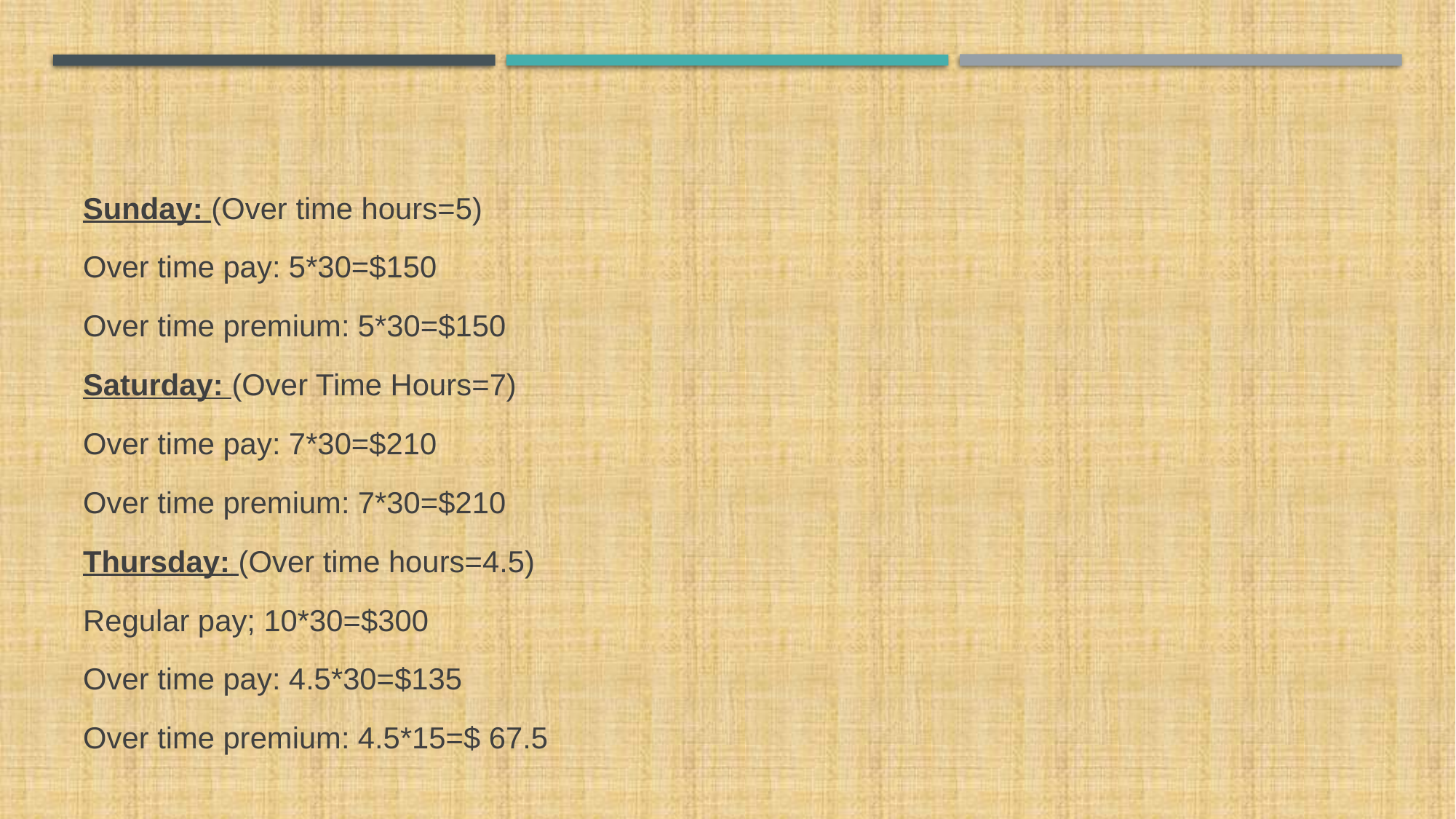

Sunday: (Over time hours=5)
Over time pay: 5*30=$150
Over time premium: 5*30=$150
Saturday: (Over Time Hours=7)
Over time pay: 7*30=$210
Over time premium: 7*30=$210
Thursday: (Over time hours=4.5)
Regular pay; 10*30=$300
Over time pay: 4.5*30=$135
Over time premium: 4.5*15=$ 67.5